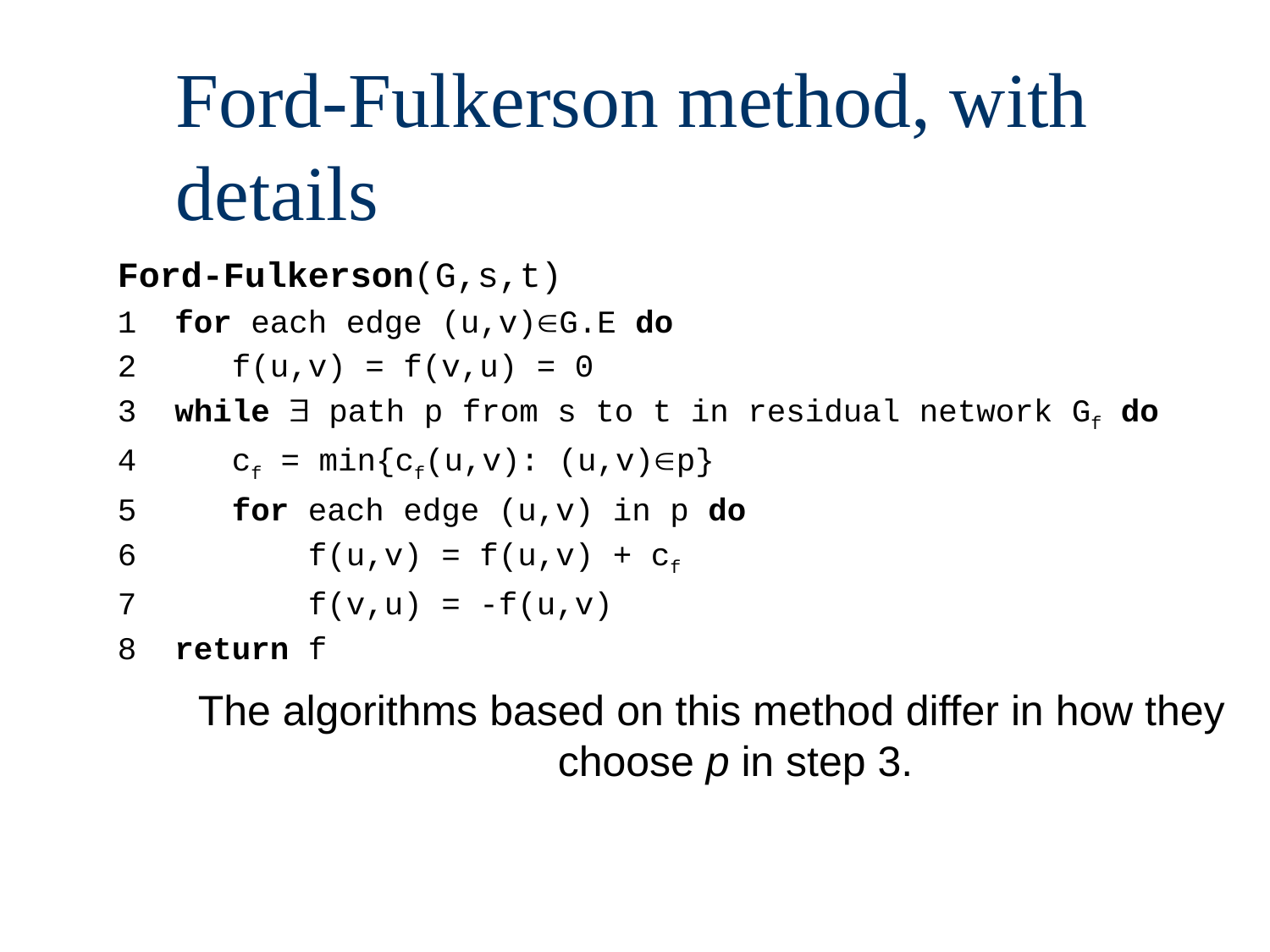

# Ford-Fulkerson method, with details
Ford-Fulkerson(G,s,t)
1  for each edge (u,v)∈G.E do
2     f(u,v) = f(v,u) = 0
3  while ∃ path p from s to t in residual network Gf do
4     cf = min{cf(u,v): (u,v)∈p}
5     for each edge (u,v) in p do
6         f(u,v) = f(u,v) + cf
7         f(v,u) = -f(u,v)
8  return f
The algorithms based on this method differ in how they choose p in step 3.